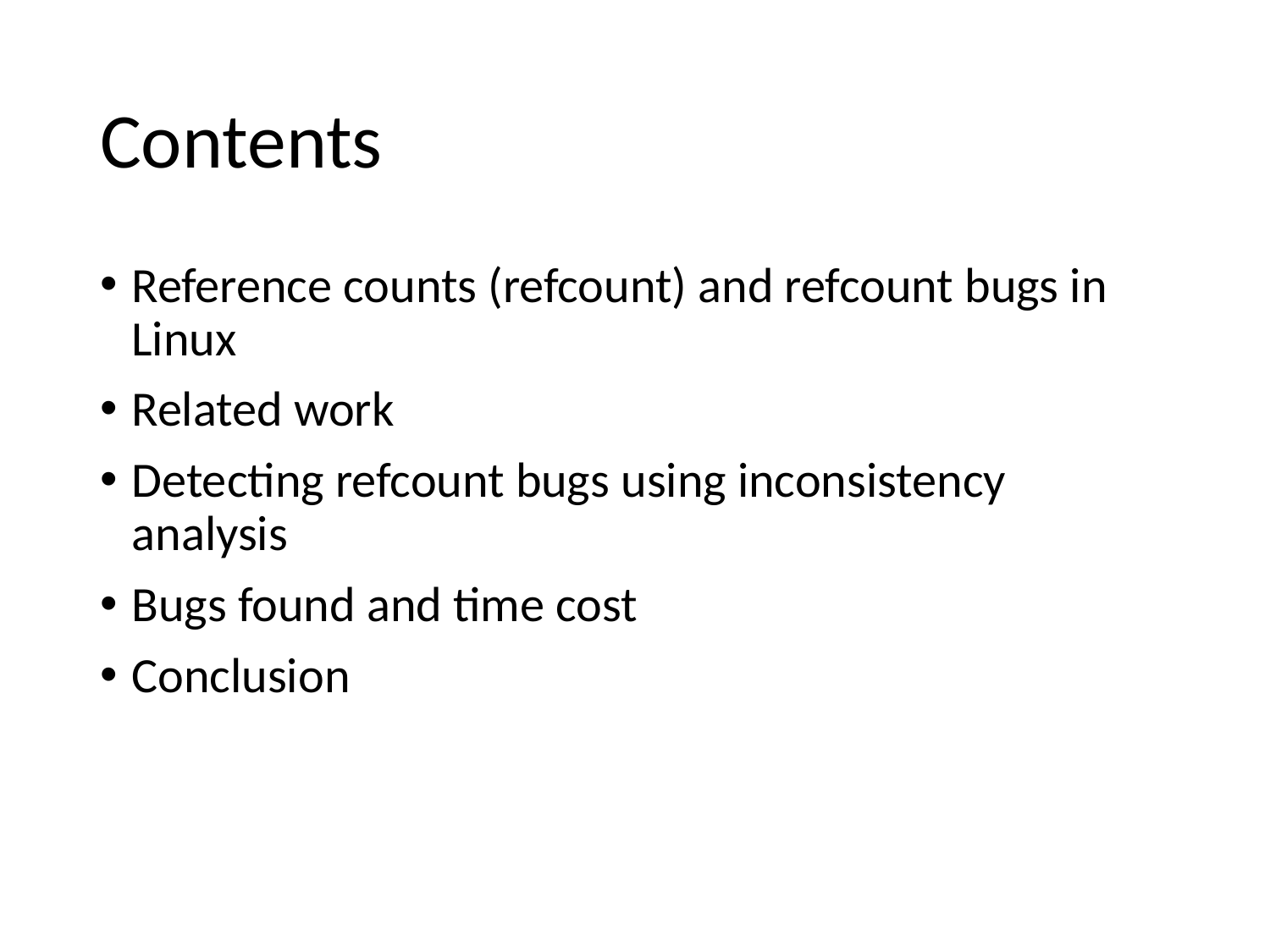

# Contents
Reference counts (refcount) and refcount bugs in Linux
Related work
Detecting refcount bugs using inconsistency analysis
Bugs found and time cost
Conclusion